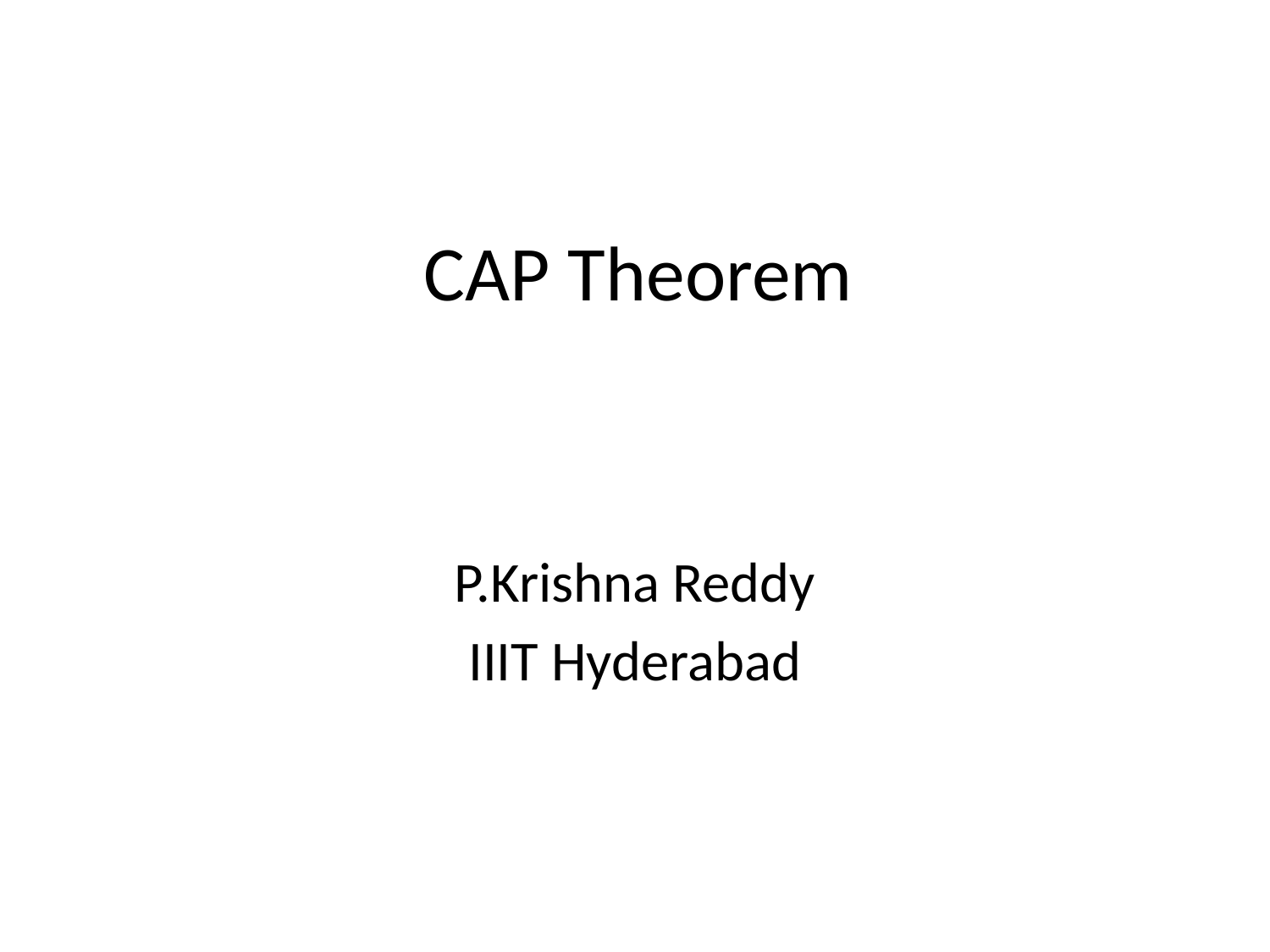

# CAP Theorem
P.Krishna Reddy
IIIT Hyderabad